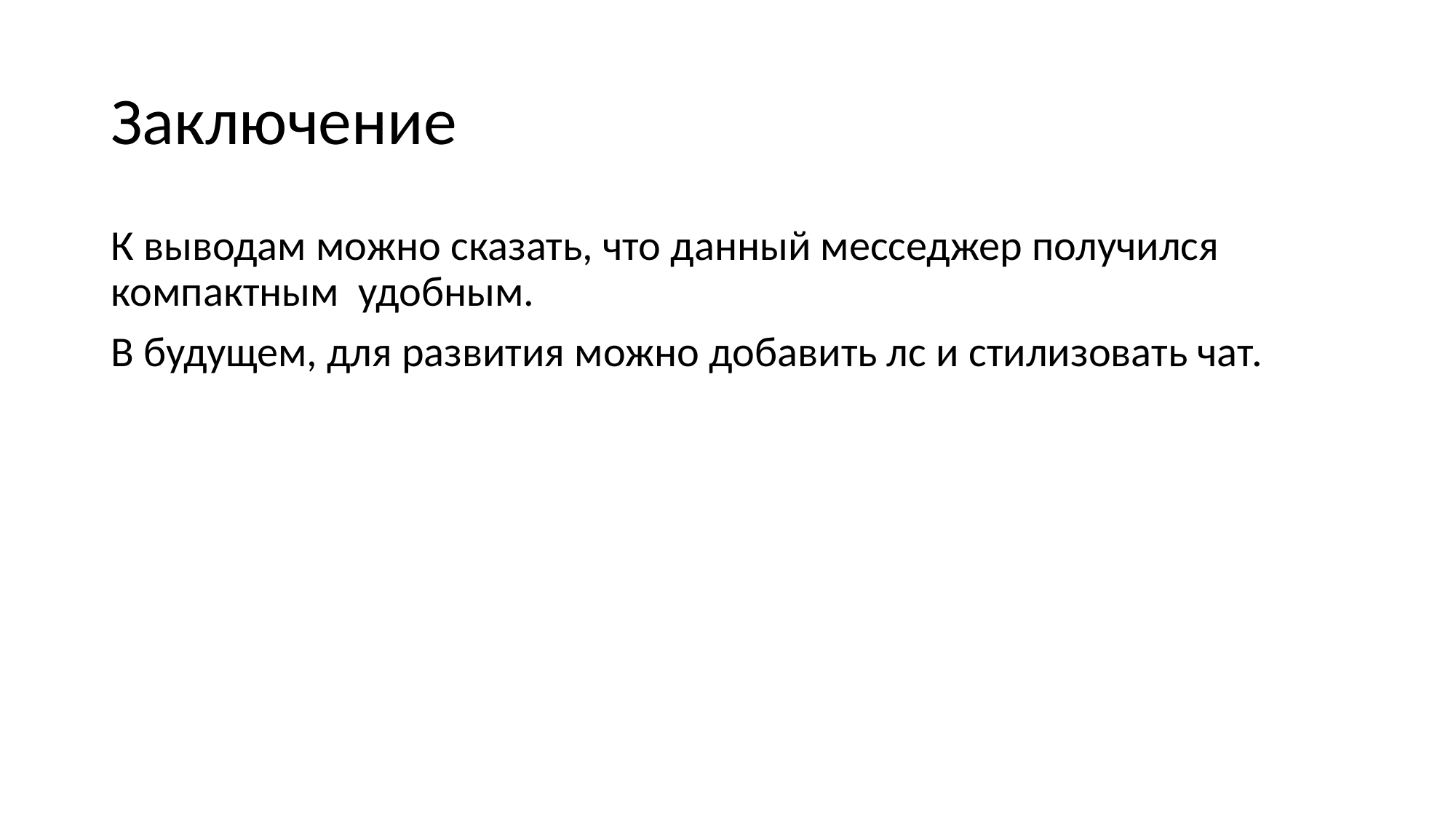

# Заключение
К выводам можно сказать, что данный месседжер получился компактным  удобным.
В будущем, для развития можно добавить лс и стилизовать чат.